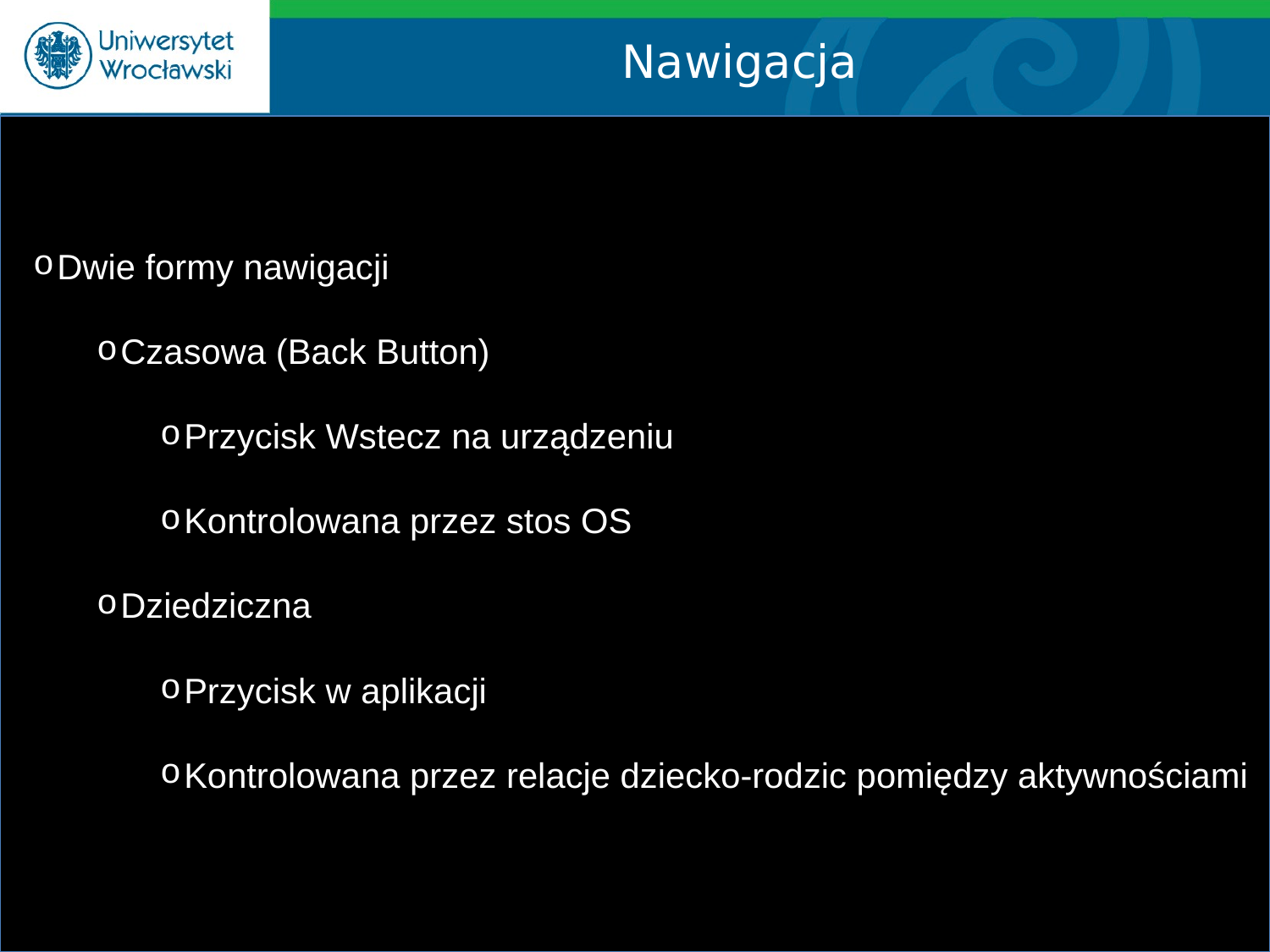

Nawigacja

Dwie formy nawigacji
Czasowa (Back Button)
Przycisk Wstecz na urządzeniu
Kontrolowana przez stos OS
Dziedziczna
Przycisk w aplikacji
Kontrolowana przez relacje dziecko-rodzic pomiędzy aktywnościami